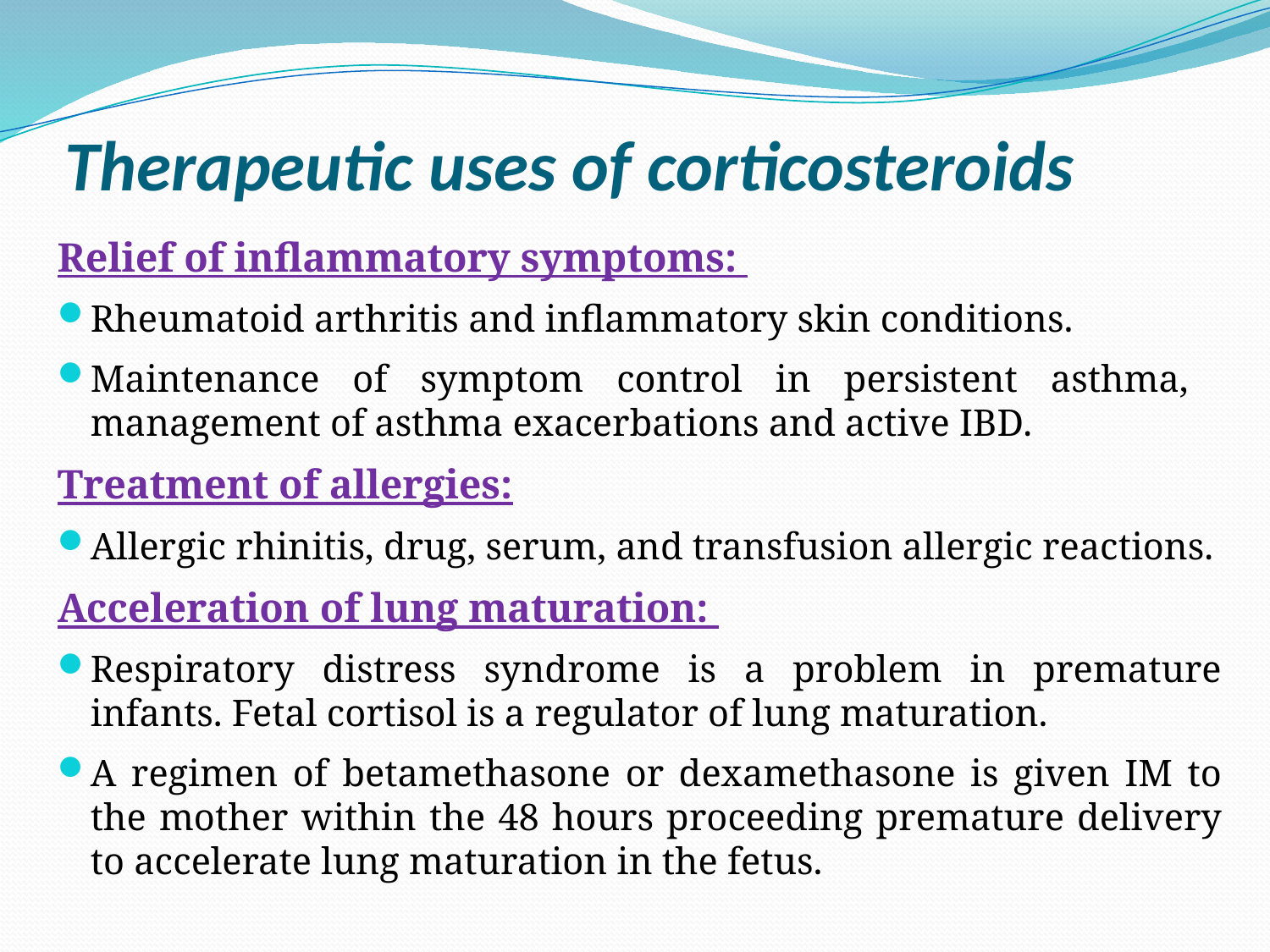

# Therapeutic uses of corticosteroids
Relief of inflammatory symptoms:
Rheumatoid arthritis and inflammatory skin conditions.
Maintenance of symptom control in persistent asthma,  management of asthma exacerbations and active IBD.
Treatment of allergies:
Allergic rhinitis, drug, serum, and transfusion allergic reactions.
Acceleration of lung maturation:
Respiratory distress syndrome is a problem in premature infants. Fetal cortisol is a regulator of lung maturation.
A regimen of betamethasone or dexamethasone is given IM to the mother within the 48 hours proceeding premature delivery to accelerate lung maturation in the fetus.